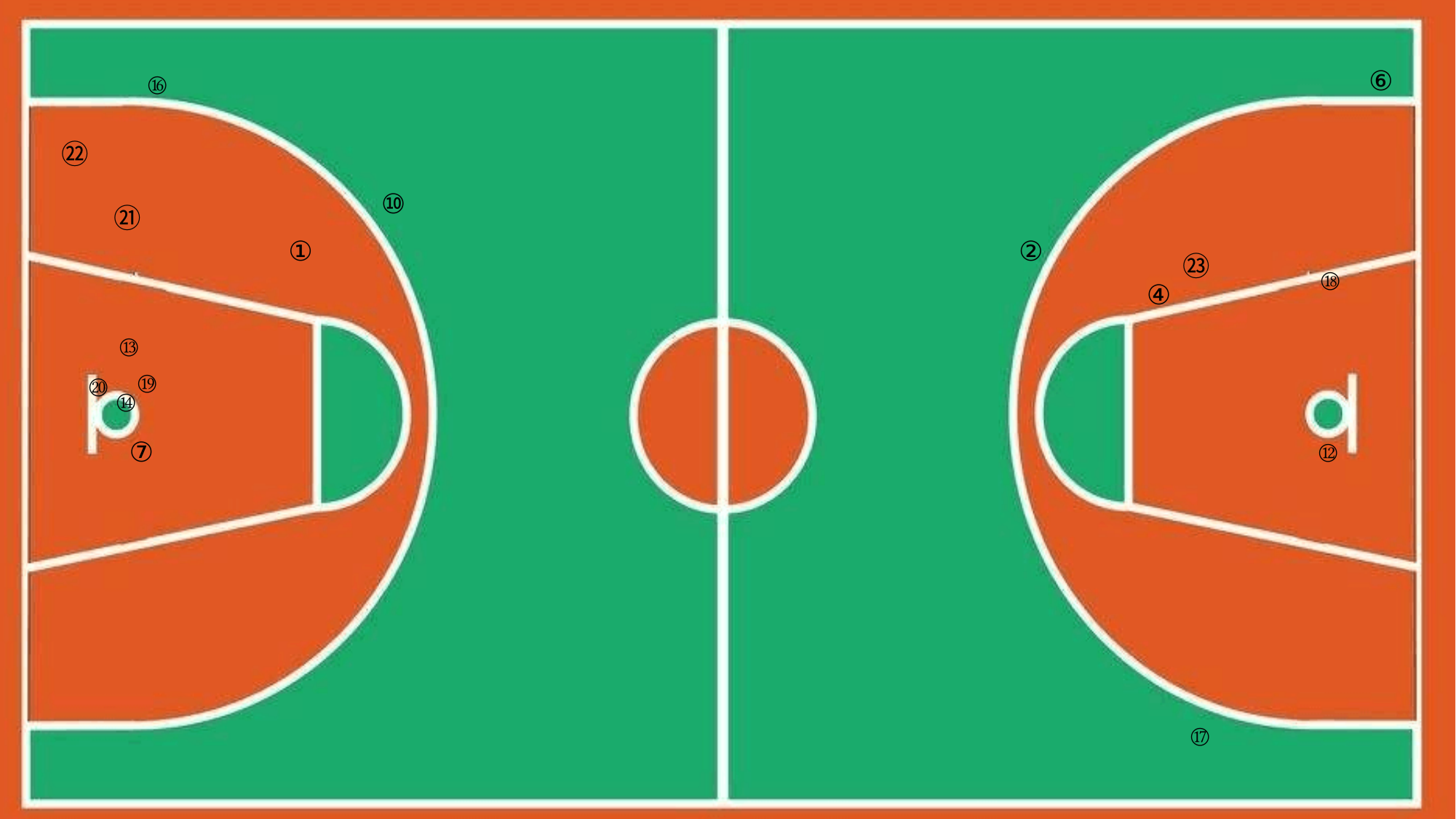

⑥
⑯
㉒
⑩
㉑
①
②
㉓
⑱
④
⑬
⑲
⑳
⑭
⑦
⑫
⑰